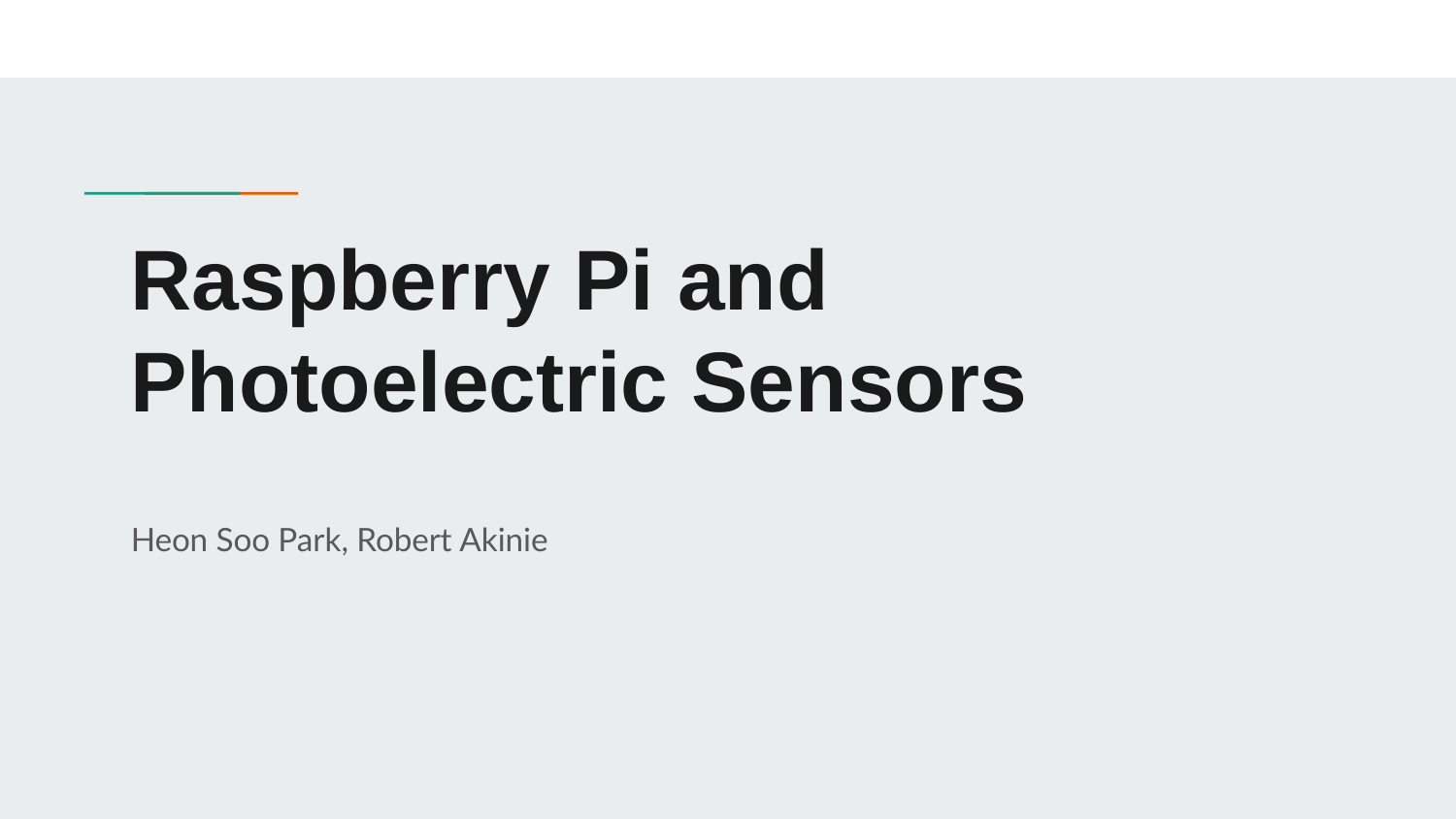

# Raspberry Pi and Photoelectric Sensors
Heon Soo Park, Robert Akinie